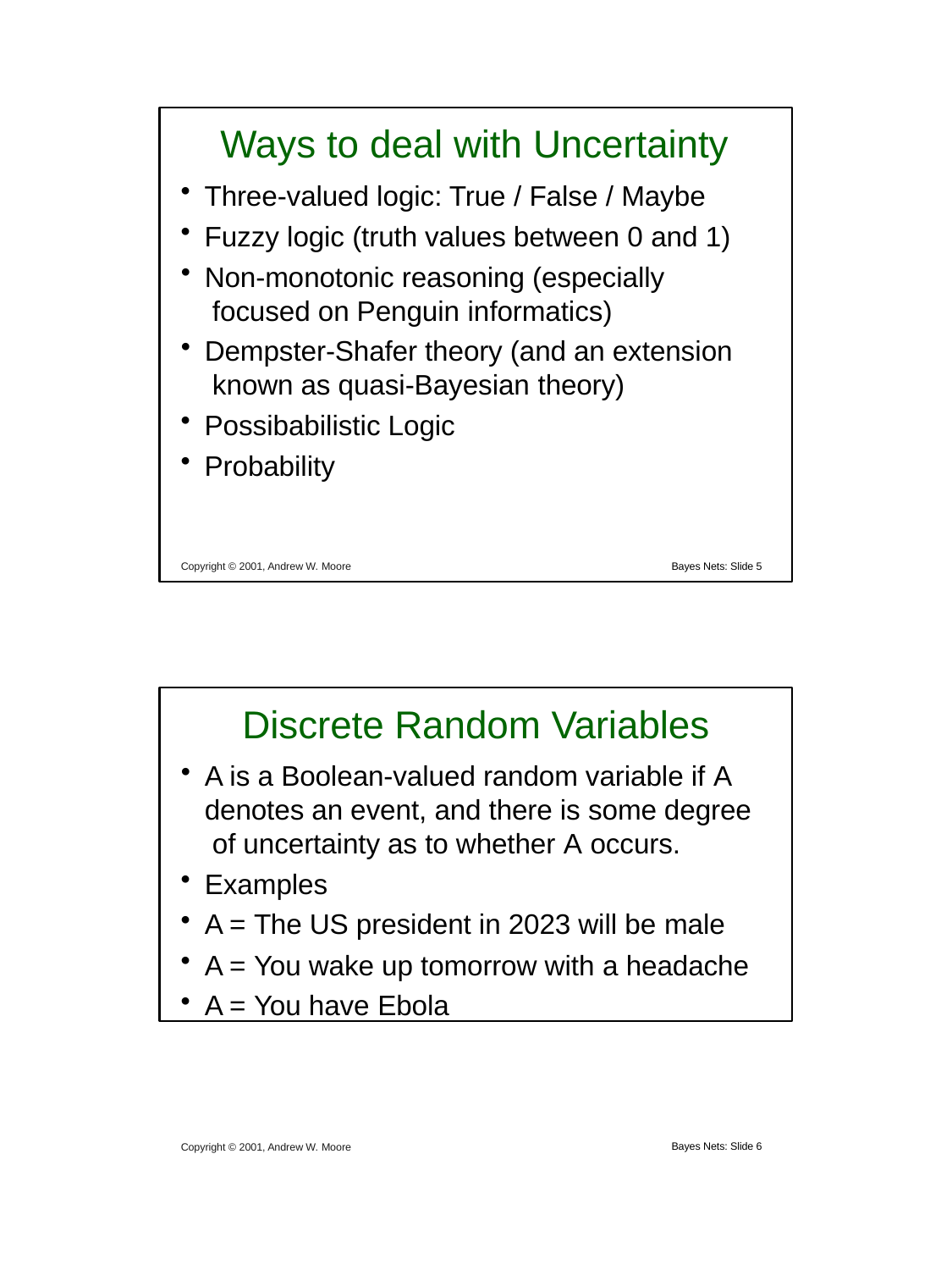

# Ways to deal with Uncertainty
Three-valued logic: True / False / Maybe
Fuzzy logic (truth values between 0 and 1)
Non-monotonic reasoning (especially  focused on Penguin informatics)
Dempster-Shafer theory (and an extension  known as quasi-Bayesian theory)
Possibabilistic Logic
Probability
Copyright © 2001, Andrew W. Moore
Bayes Nets: Slide 5
Discrete Random Variables
A is a Boolean-valued random variable if A  denotes an event, and there is some degree  of uncertainty as to whether A occurs.
Examples
A = The US president in 2023 will be male
A = You wake up tomorrow with a headache
A = You have Ebola
Copyright © 2001, Andrew W. Moore
Bayes Nets: Slide 6